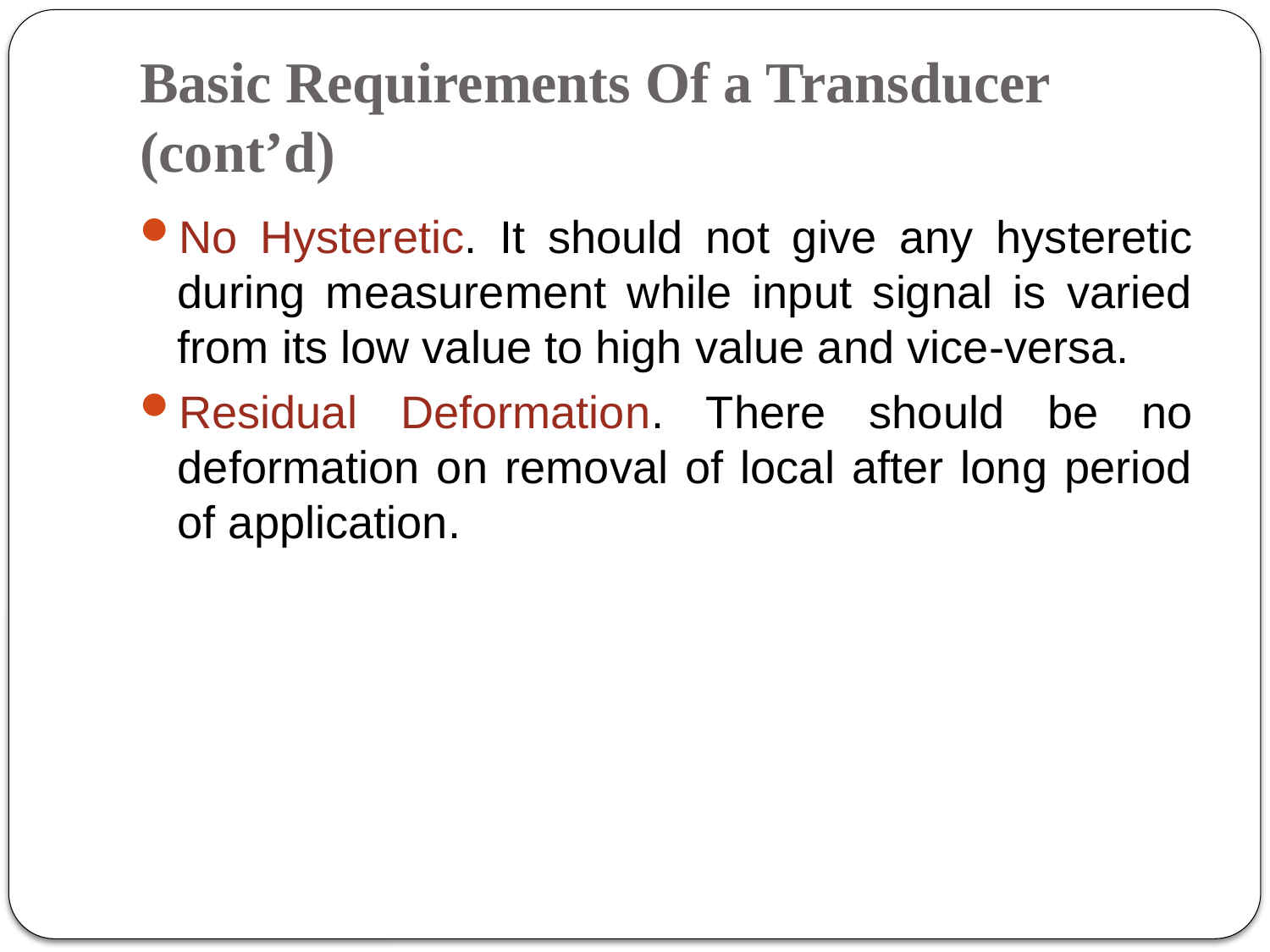

# Basic Requirements Of a Transducer (cont’d)
No Hysteretic. It should not give any hysteretic during measurement while input signal is varied from its low value to high value and vice-versa.
Residual Deformation. There should be no deformation on removal of local after long period of application.